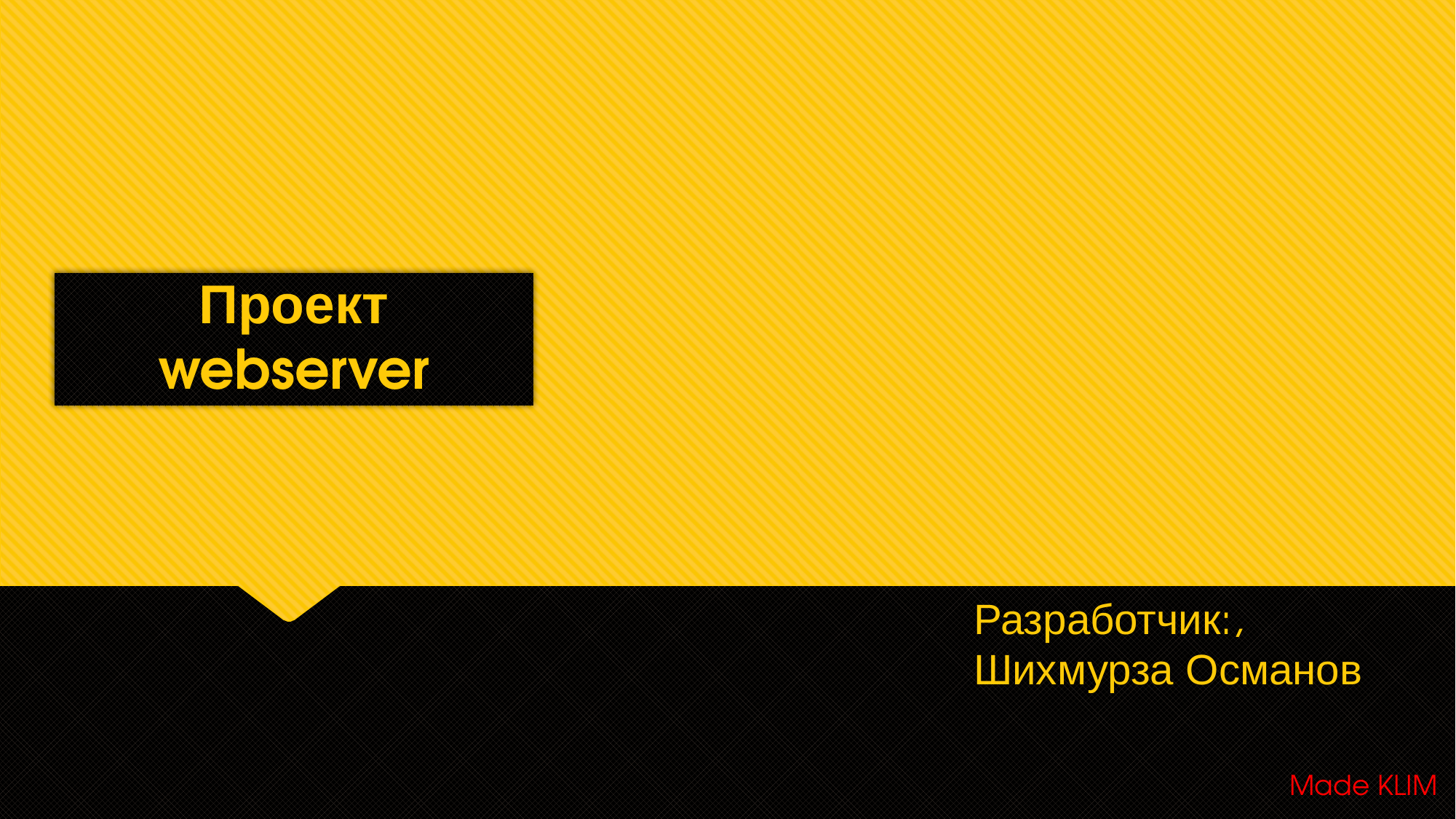

# Проект webserver
Разработчик:, Шихмурза Османов
Made KLIM